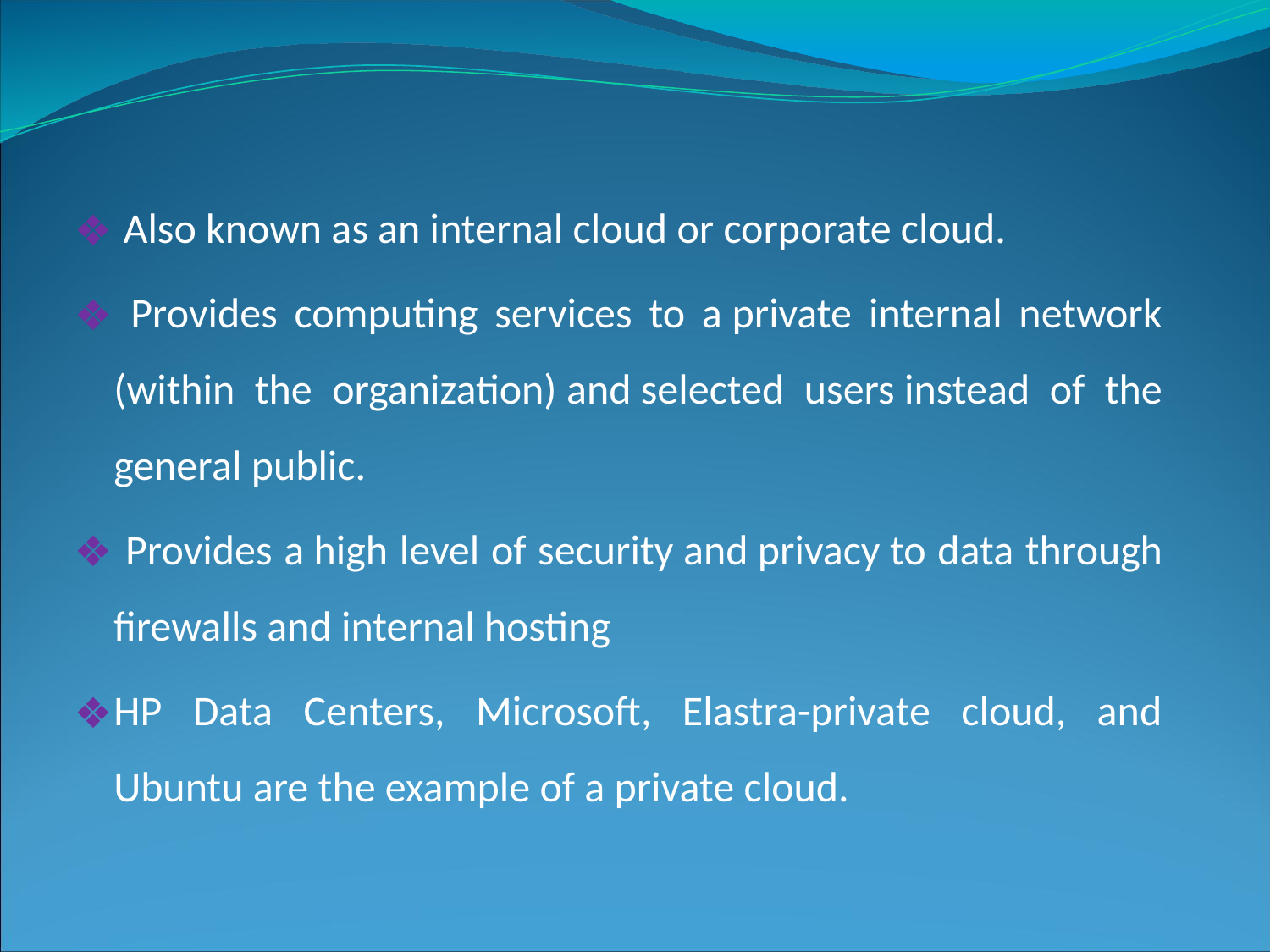

Also known as an internal cloud or corporate cloud.
 Provides computing services to a private internal network (within the organization) and selected users instead of the general public.
 Provides a high level of security and privacy to data through firewalls and internal hosting
HP Data Centers, Microsoft, Elastra-private cloud, and Ubuntu are the example of a private cloud.